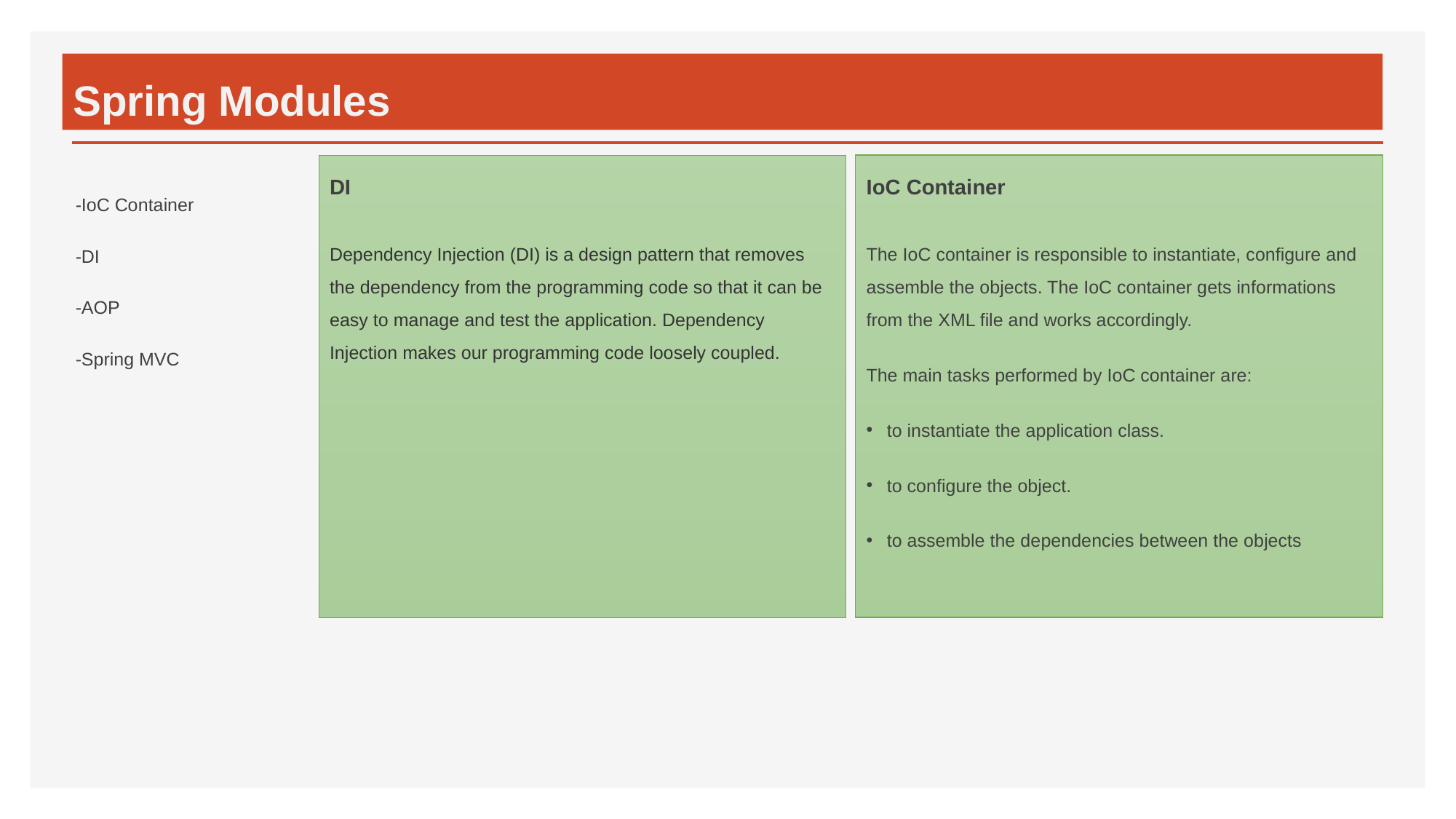

# Spring Modules
IoC Container
The IoC container is responsible to instantiate, configure and assemble the objects. The IoC container gets informations from the XML file and works accordingly.
The main tasks performed by IoC container are:
to instantiate the application class.
to configure the object.
to assemble the dependencies between the objects

DI
Dependency Injection (DI) is a design pattern that removes the dependency from the programming code so that it can be easy to manage and test the application. Dependency Injection makes our programming code loosely coupled.
-IoC Container
-DI
-AOP
-Spring MVC